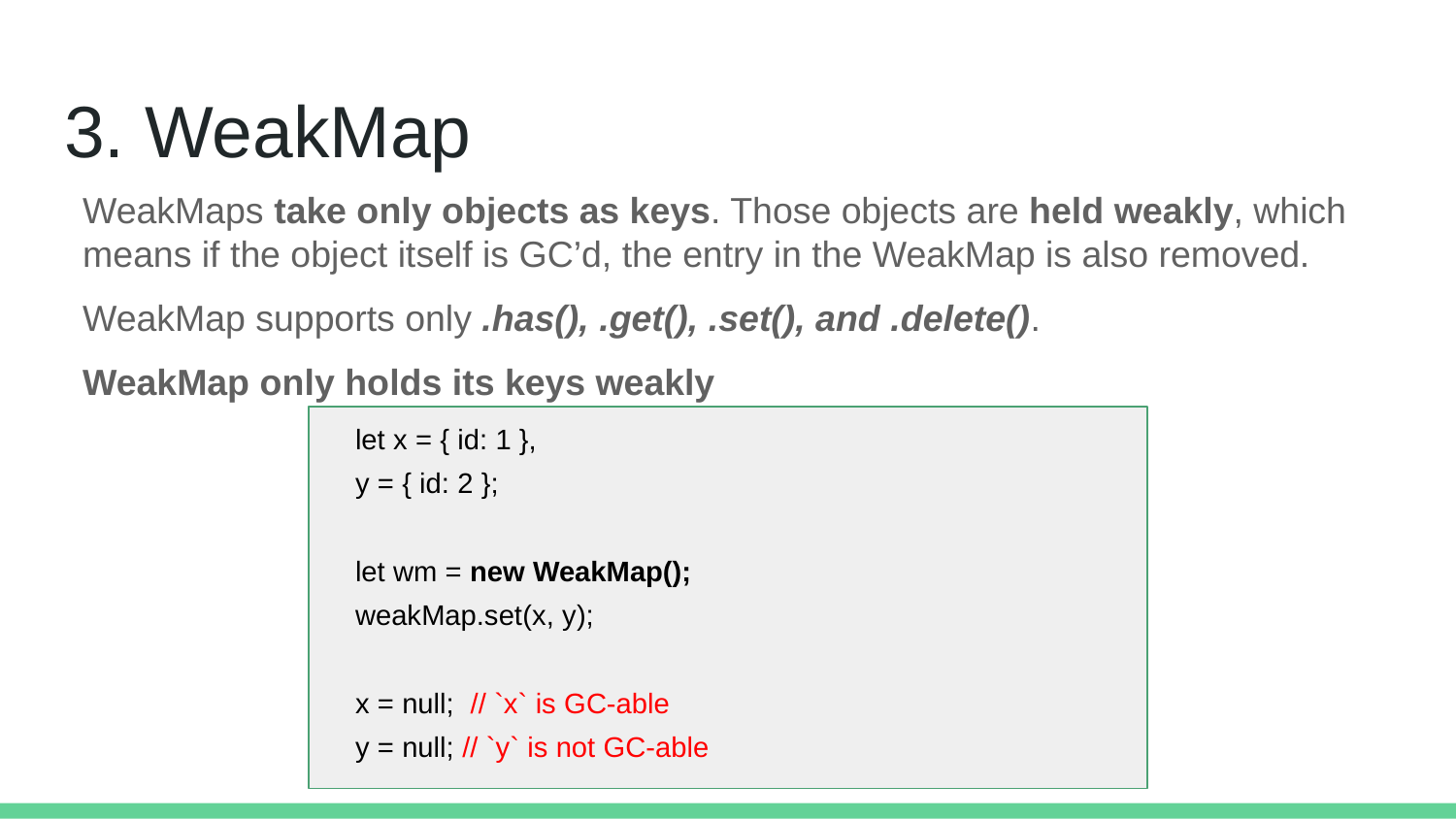

# 3. WeakMap
WeakMaps take only objects as keys. Those objects are held weakly, which means if the object itself is GC’d, the entry in the WeakMap is also removed.
WeakMap supports only .has(), .get(), .set(), and .delete().
WeakMap only holds its keys weakly
    let x = { id: 1 },
    y = { id: 2 };

    let wm = new WeakMap();
    weakMap.set(x, y);

    x = null;  // `x` is GC-able
    y = null; // `y` is not GC-able